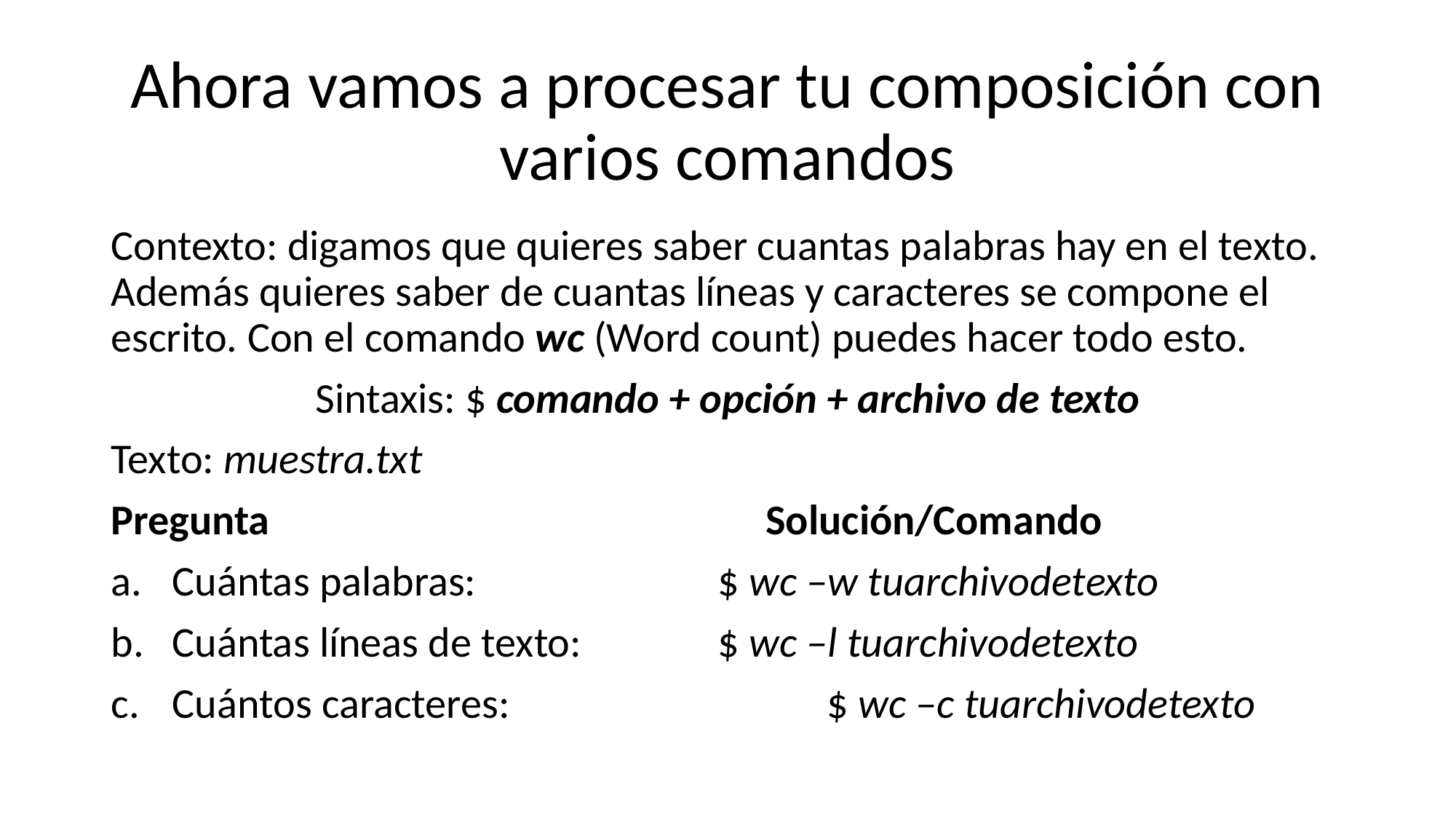

# Ahora vamos a procesar tu composición con varios comandos
Contexto: digamos que quieres saber cuantas palabras hay en el texto. Además quieres saber de cuantas líneas y caracteres se compone el escrito. Con el comando wc (Word count) puedes hacer todo esto.
Sintaxis: $ comando + opción + archivo de texto
Texto: muestra.txt
Pregunta					Solución/Comando
Cuántas palabras:			$ wc –w tuarchivodetexto
Cuántas líneas de texto:		$ wc –l tuarchivodetexto
Cuántos caracteres:		 	$ wc –c tuarchivodetexto